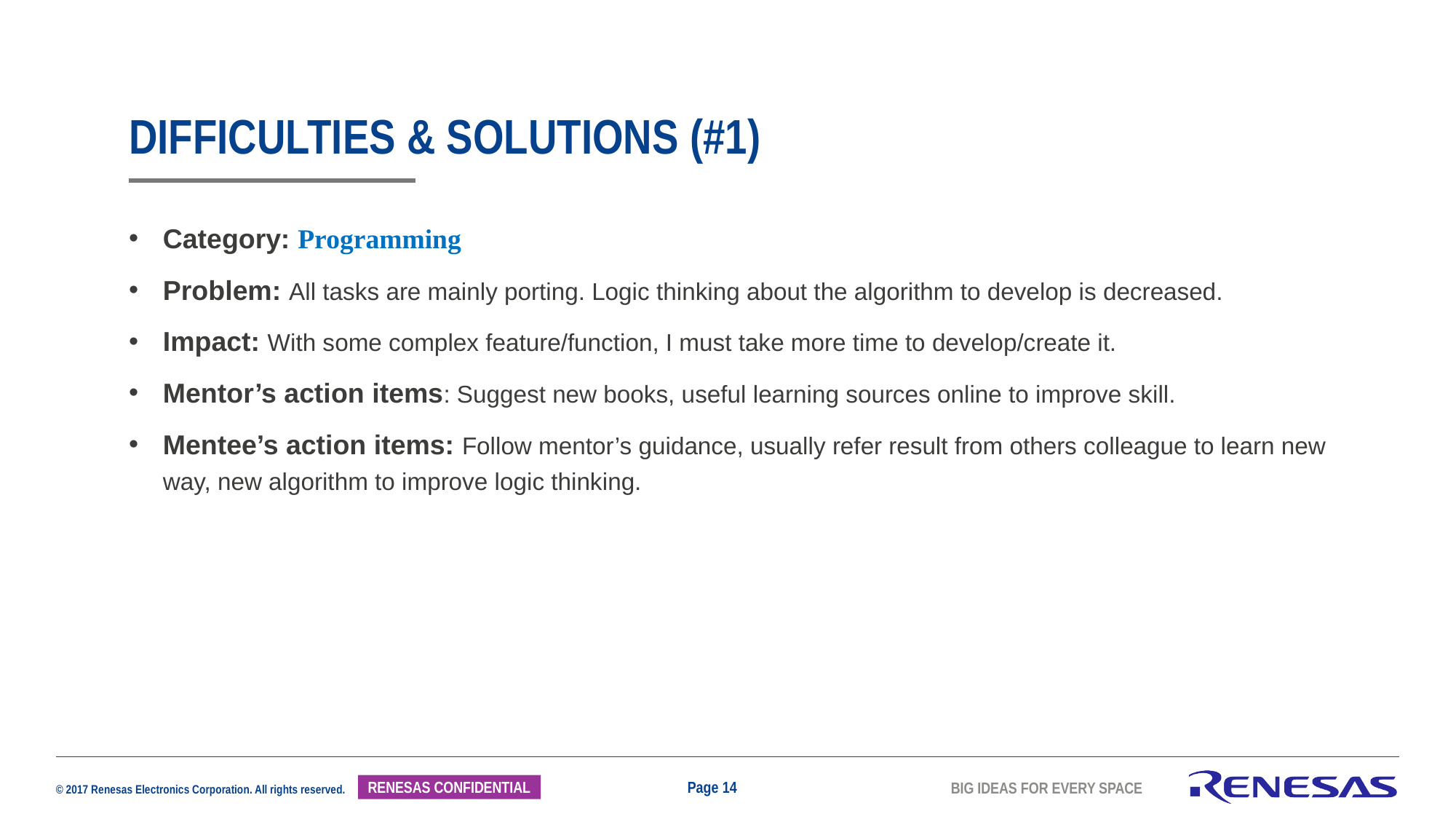

# DIFFICULTIES & SOLUTIONS (#1)
Category: Programming
Problem: All tasks are mainly porting. Logic thinking about the algorithm to develop is decreased.
Impact: With some complex feature/function, I must take more time to develop/create it.
Mentor’s action items: Suggest new books, useful learning sources online to improve skill.
Mentee’s action items: Follow mentor’s guidance, usually refer result from others colleague to learn new way, new algorithm to improve logic thinking.
Page 14